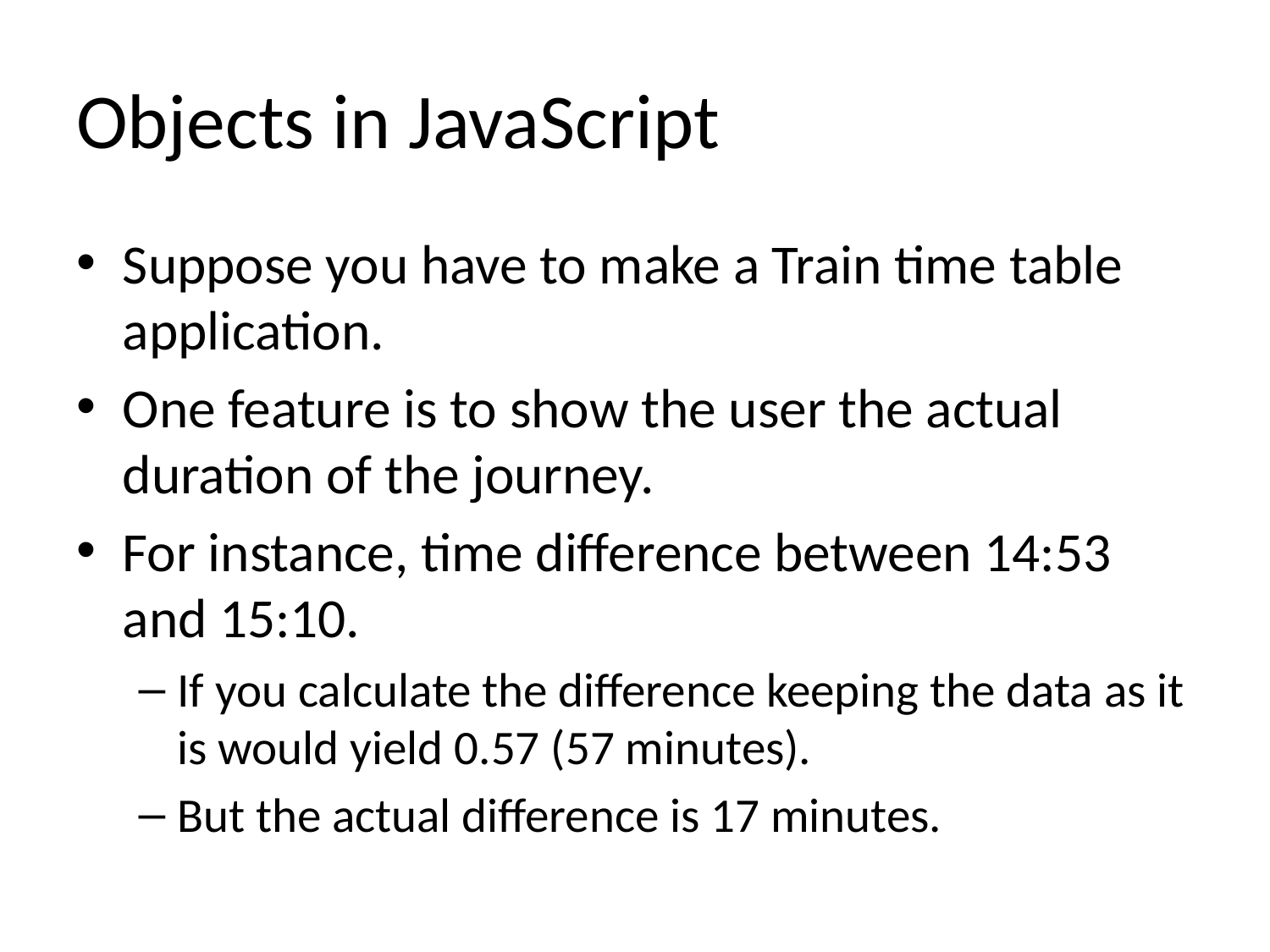

# Objects in JavaScript
Suppose you have to make a Train time table application.
One feature is to show the user the actual duration of the journey.
For instance, time difference between 14:53 and 15:10.
If you calculate the difference keeping the data as it is would yield 0.57 (57 minutes).
But the actual difference is 17 minutes.